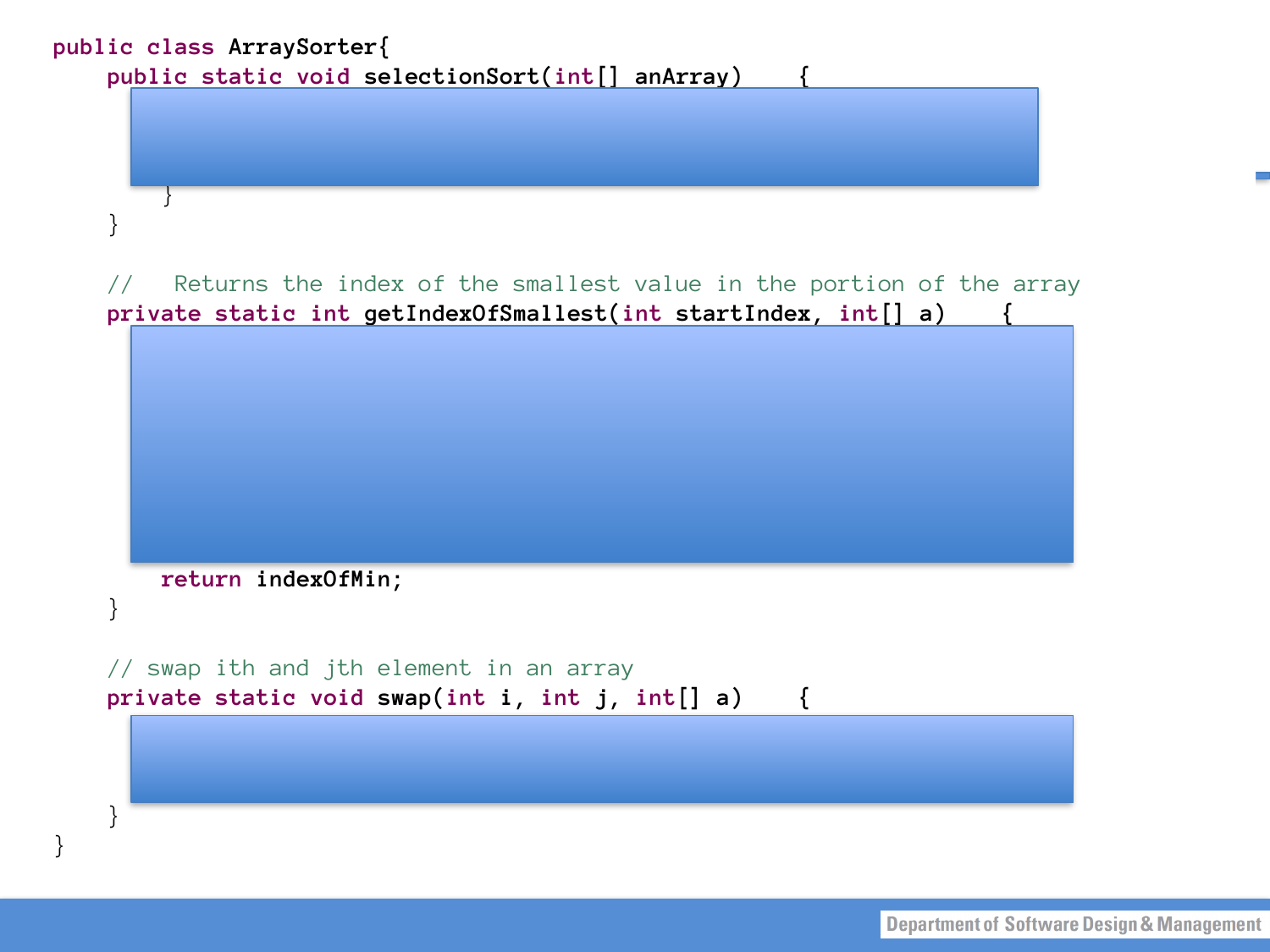

public class ArraySorter{
    public static void selectionSort(int[] anArray)    {
        for (int index = 0; index < anArray.length - 1; index++) {
            int indexOfNextSmallest = getIndexOfSmallest(index, anArray);
            swap(index, indexOfNextSmallest, anArray);
        }
    }

    //   Returns the index of the smallest value in the portion of the array
    private static int getIndexOfSmallest(int startIndex, int[] a)    {
        int min = a[startIndex];
        int indexOfMin = startIndex;
        for (int index = startIndex + 1; index < a.length; index++)   {
        if (a[index] < min)    {
                min = a[index];
                indexOfMin = index;
            }
        }
        return indexOfMin;
    }

    // swap ith and jth element in an array
    private static void swap(int i, int j, int[] a)    {
        int temp = a[i];
        a[i] = a[j];
        a[j] = temp; //original value of a[i]
    }
}